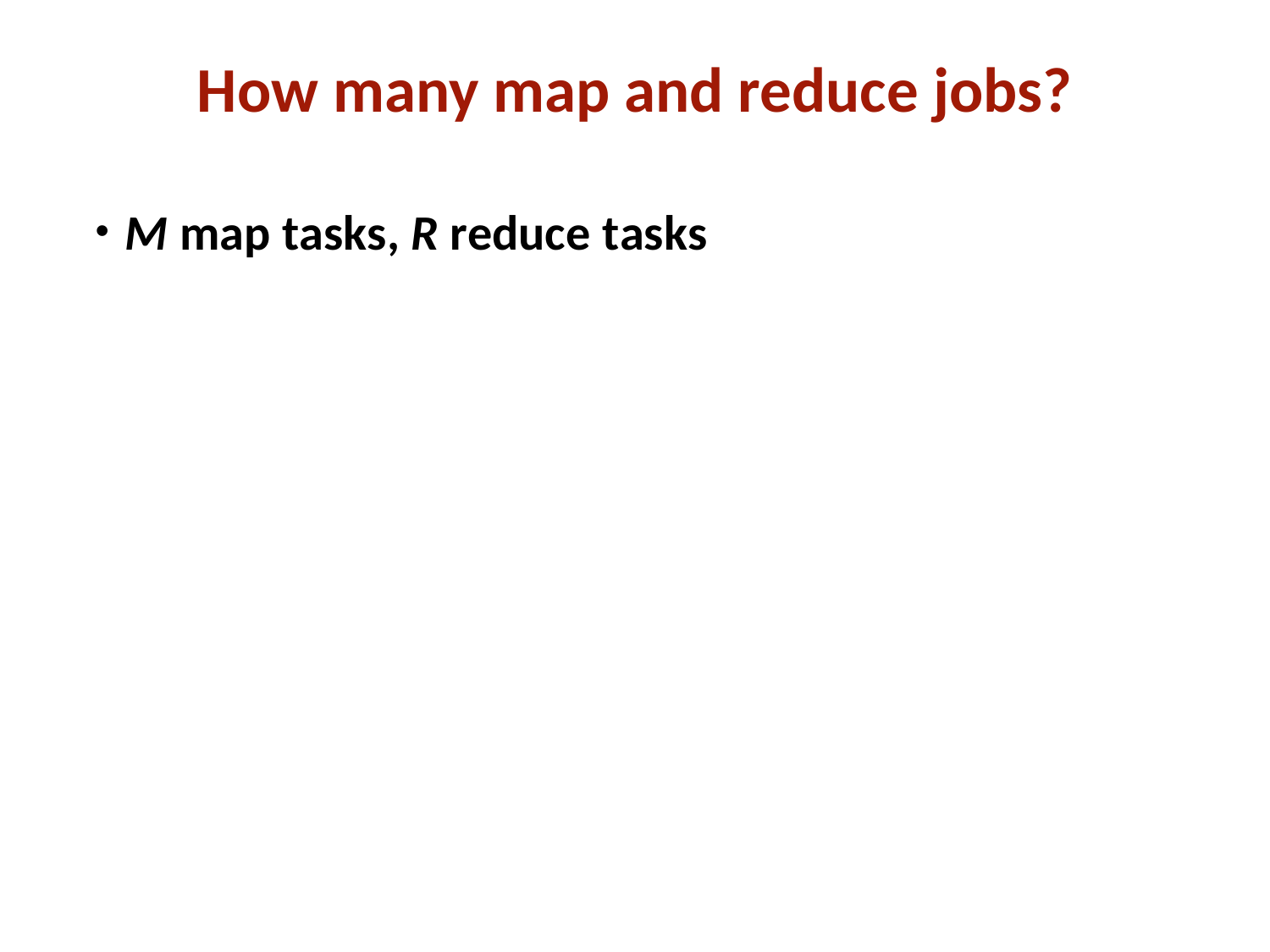

How many map and reduce jobs?
M map tasks, R reduce tasks